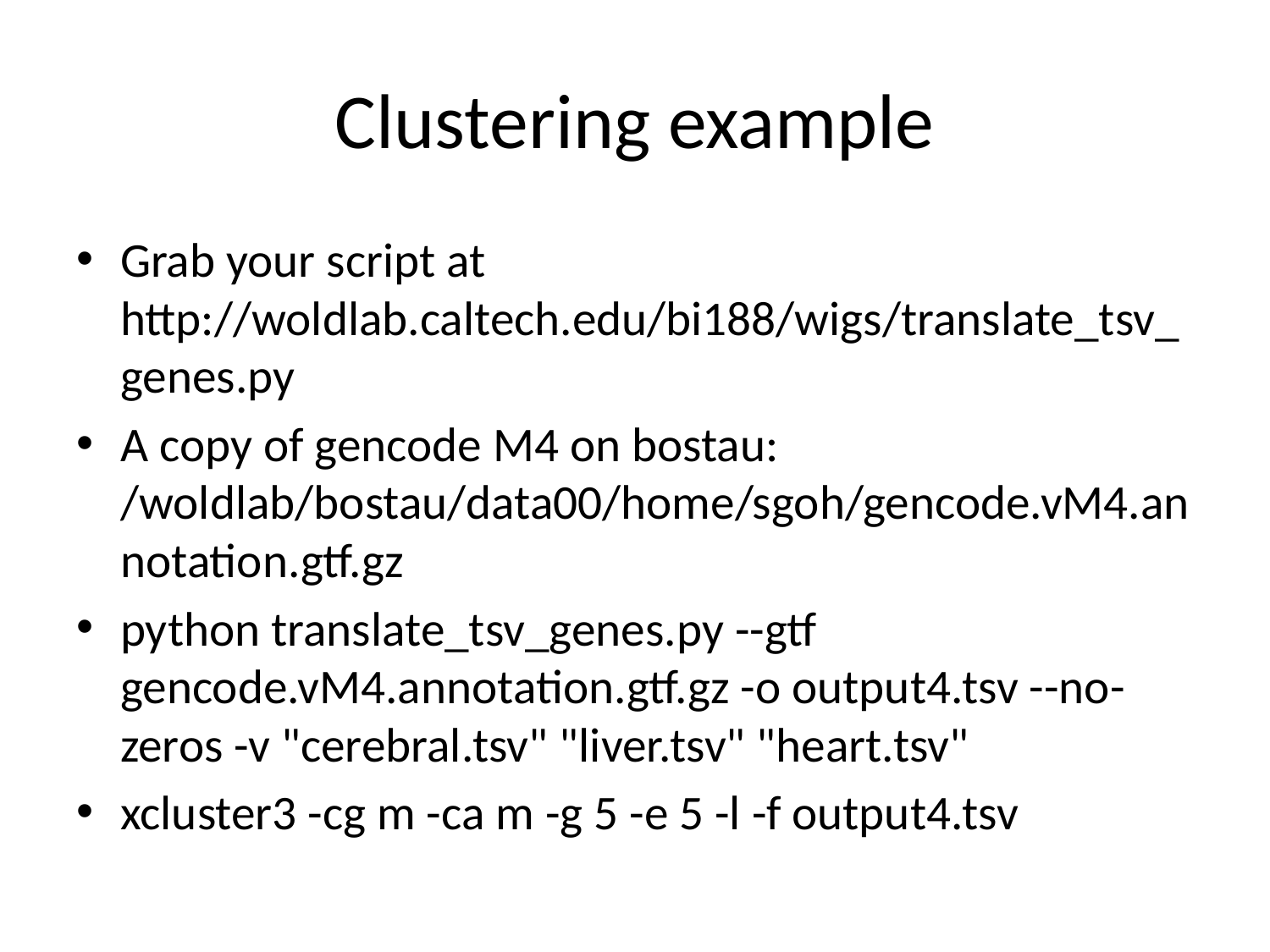

# Clustering example
Grab your script at http://woldlab.caltech.edu/bi188/wigs/translate_tsv_genes.py
A copy of gencode M4 on bostau: /woldlab/bostau/data00/home/sgoh/gencode.vM4.annotation.gtf.gz
python translate_tsv_genes.py --gtf gencode.vM4.annotation.gtf.gz -o output4.tsv --no-zeros -v "cerebral.tsv" "liver.tsv" "heart.tsv"
xcluster3 -cg m -ca m -g 5 -e 5 -l -f output4.tsv